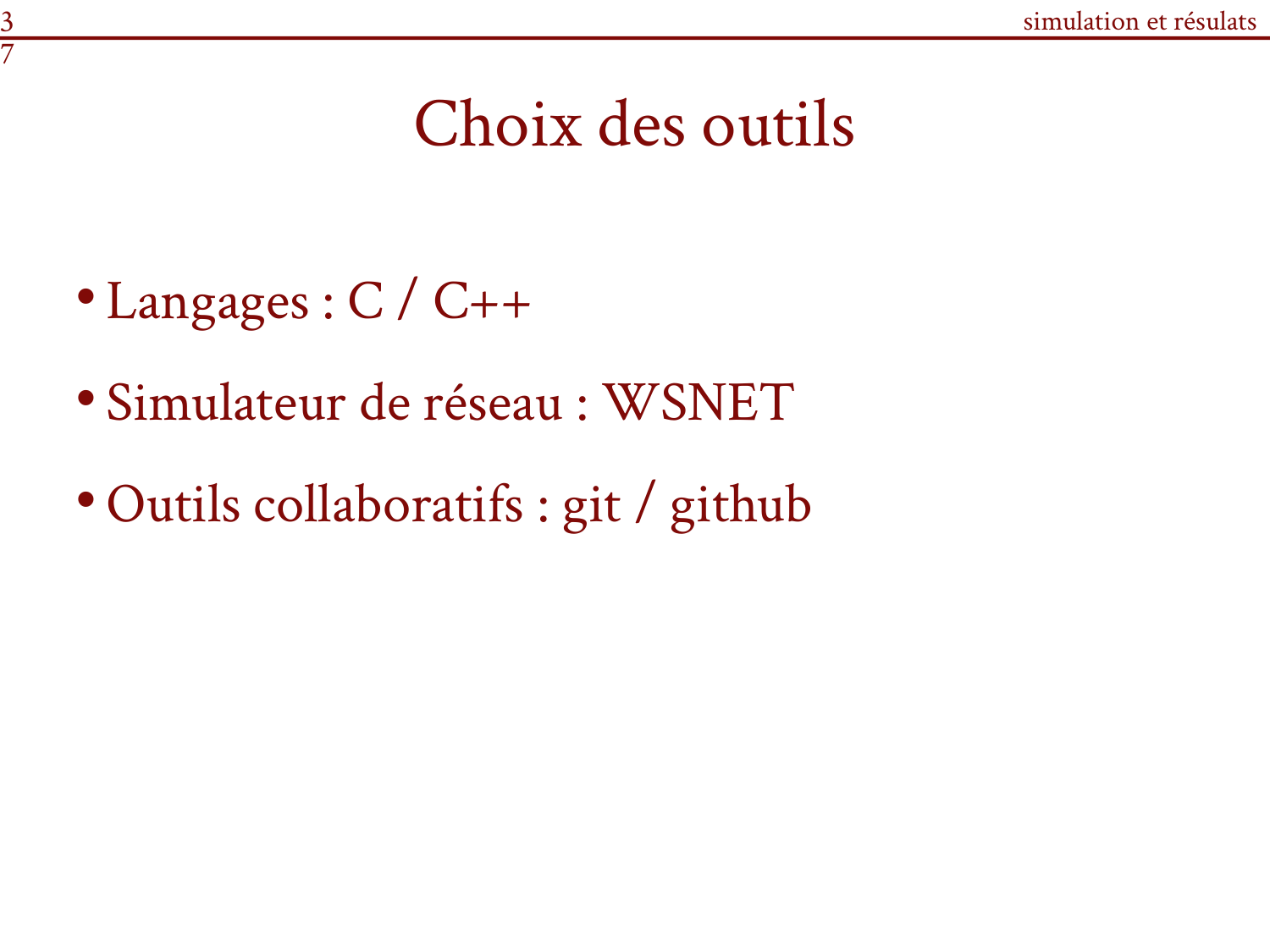

37
simulation et résulats
Choix des outils
Langages : C / C++
Simulateur de réseau : WSNET
Outils collaboratifs : git / github